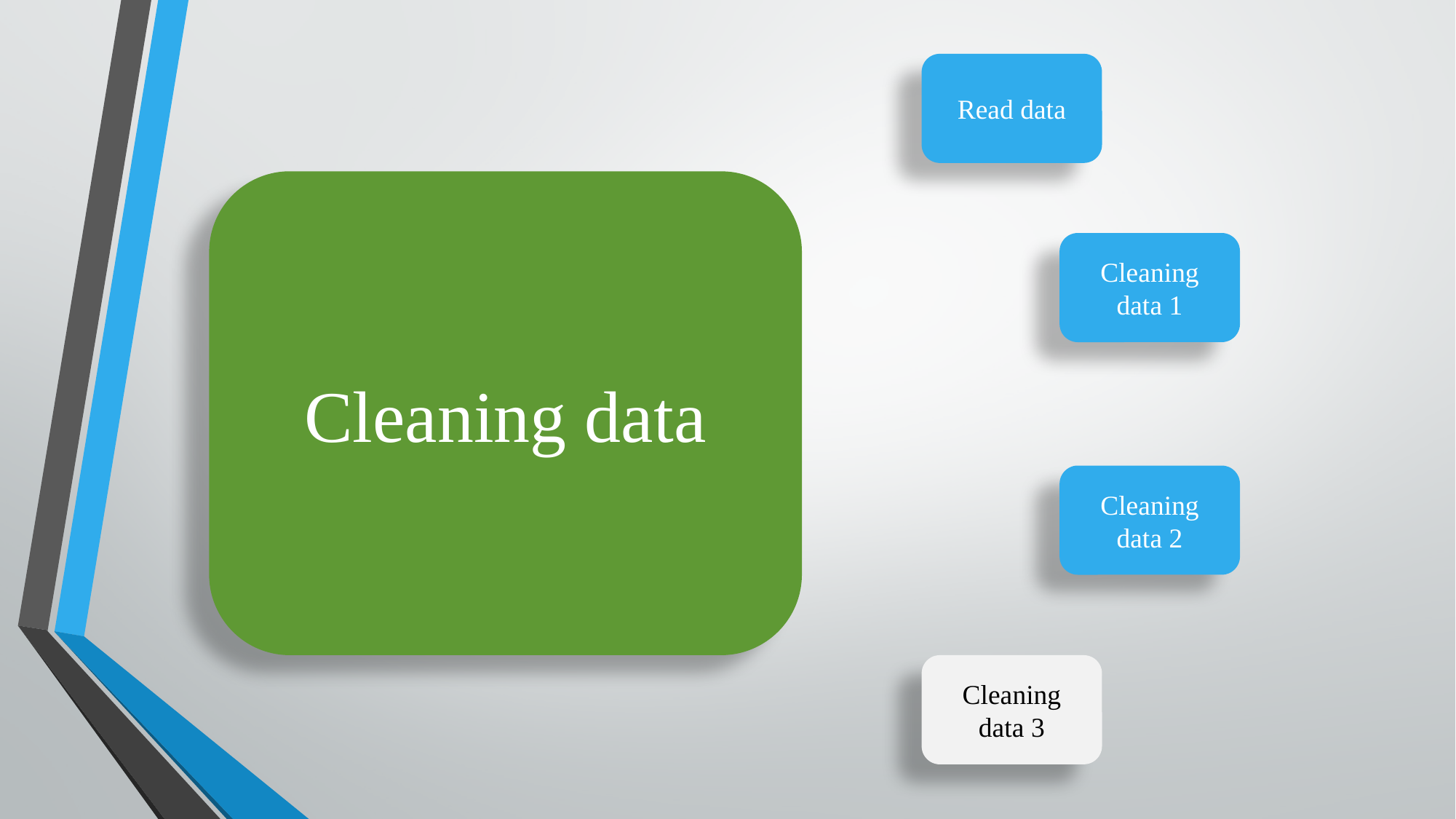

Read data
Cleaning data
Cleaning data 1
Cleaning data 2
Cleaning data 3